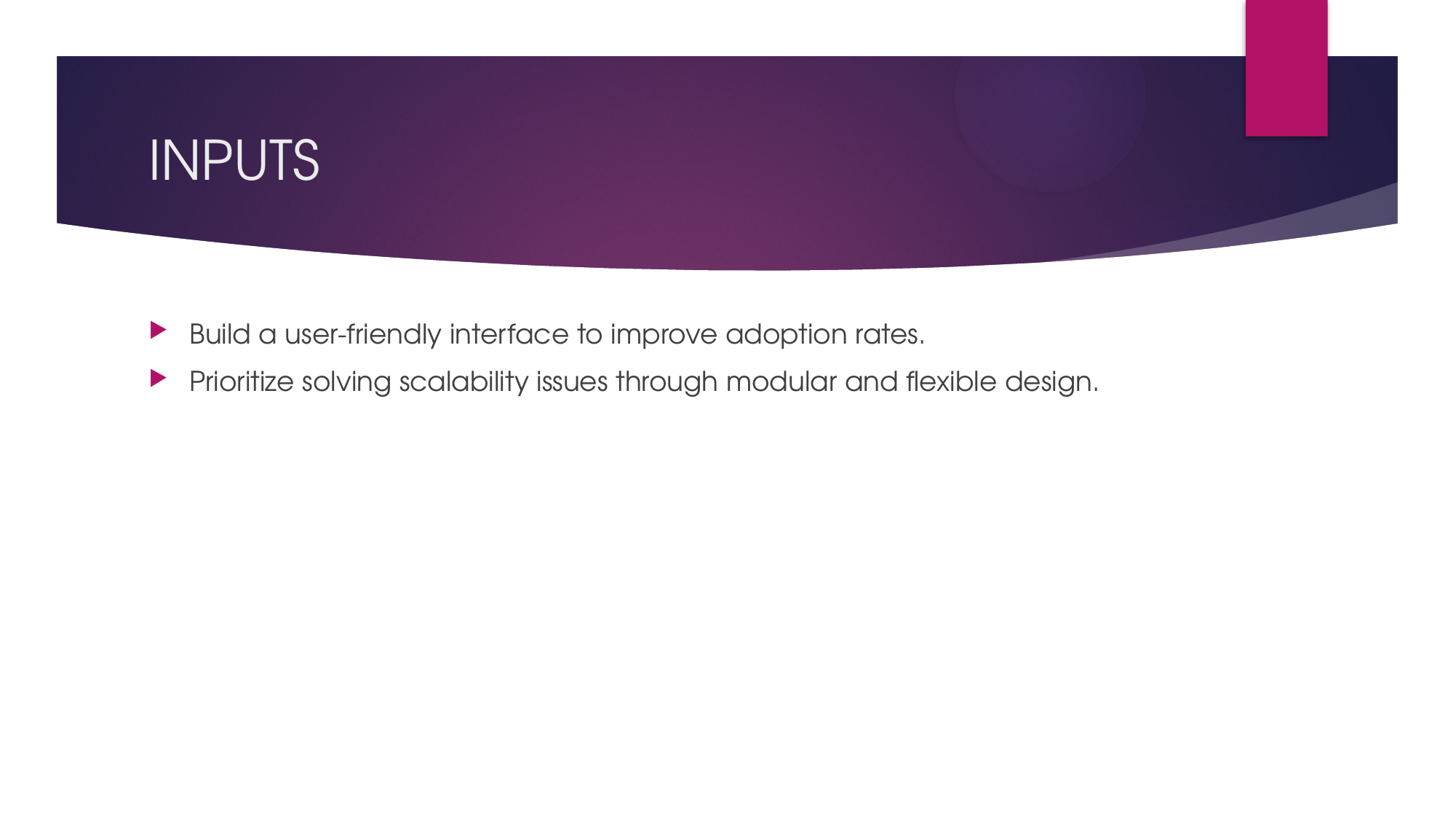

# INPUTS
Build a user-friendly interface to improve adoption rates.
Prioritize solving scalability issues through modular and flexible design.